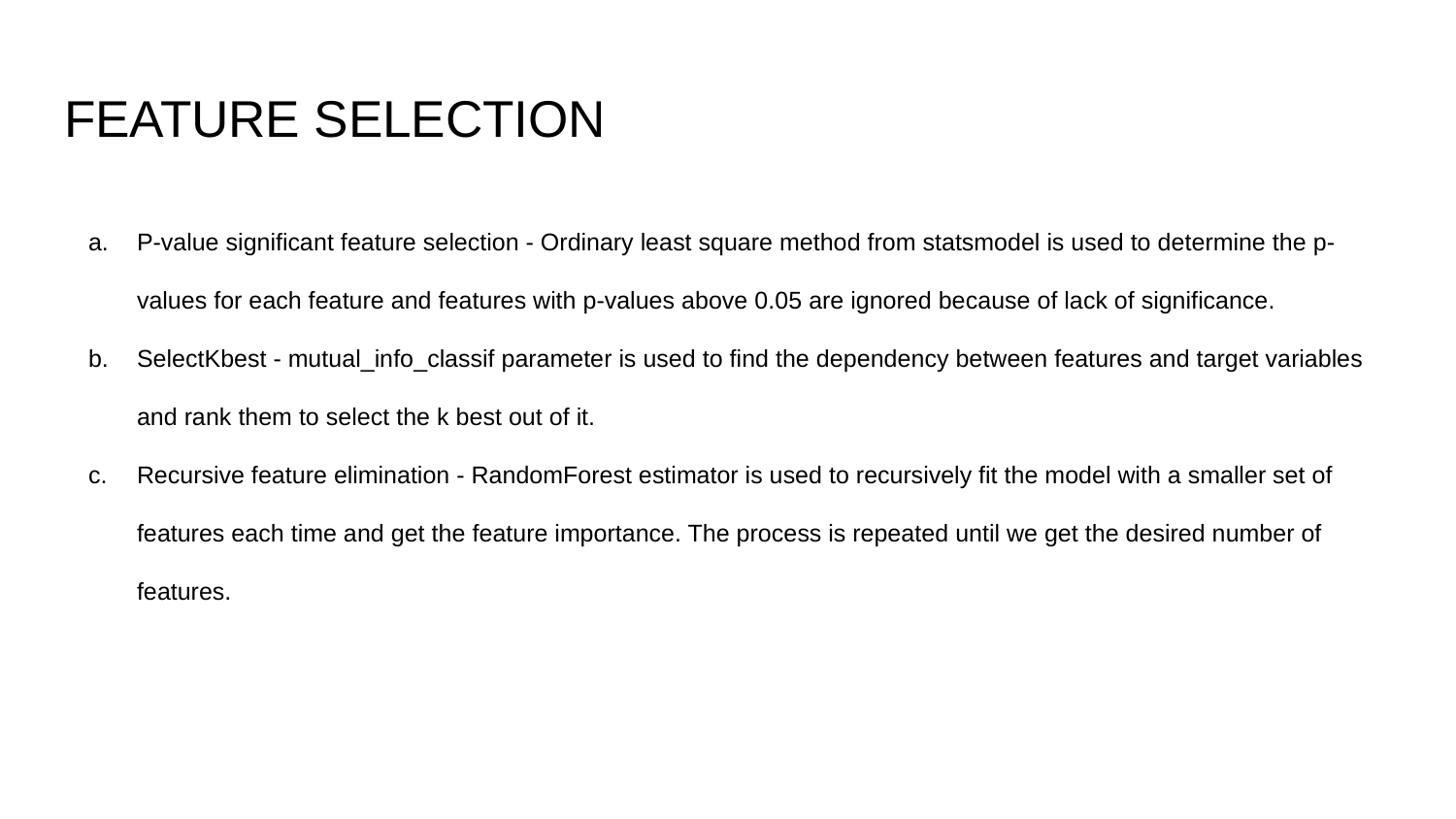

# FEATURE SELECTION
P-value significant feature selection - Ordinary least square method from statsmodel is used to determine the p-values for each feature and features with p-values above 0.05 are ignored because of lack of significance.
SelectKbest - mutual_info_classif parameter is used to find the dependency between features and target variables and rank them to select the k best out of it.
Recursive feature elimination - RandomForest estimator is used to recursively fit the model with a smaller set of features each time and get the feature importance. The process is repeated until we get the desired number of features.